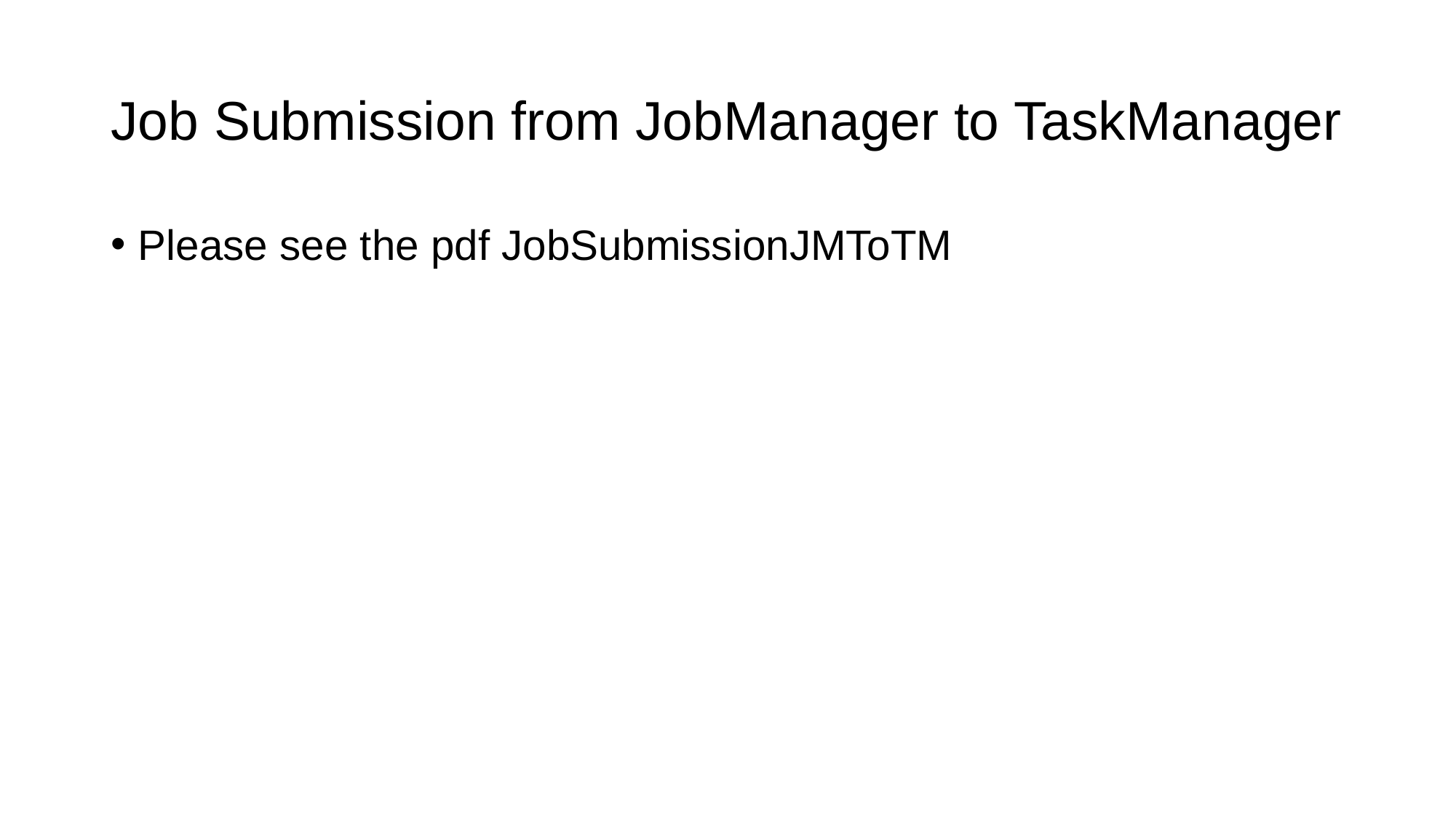

# Job Submission from JobManager to TaskManager
Please see the pdf JobSubmissionJMToTM